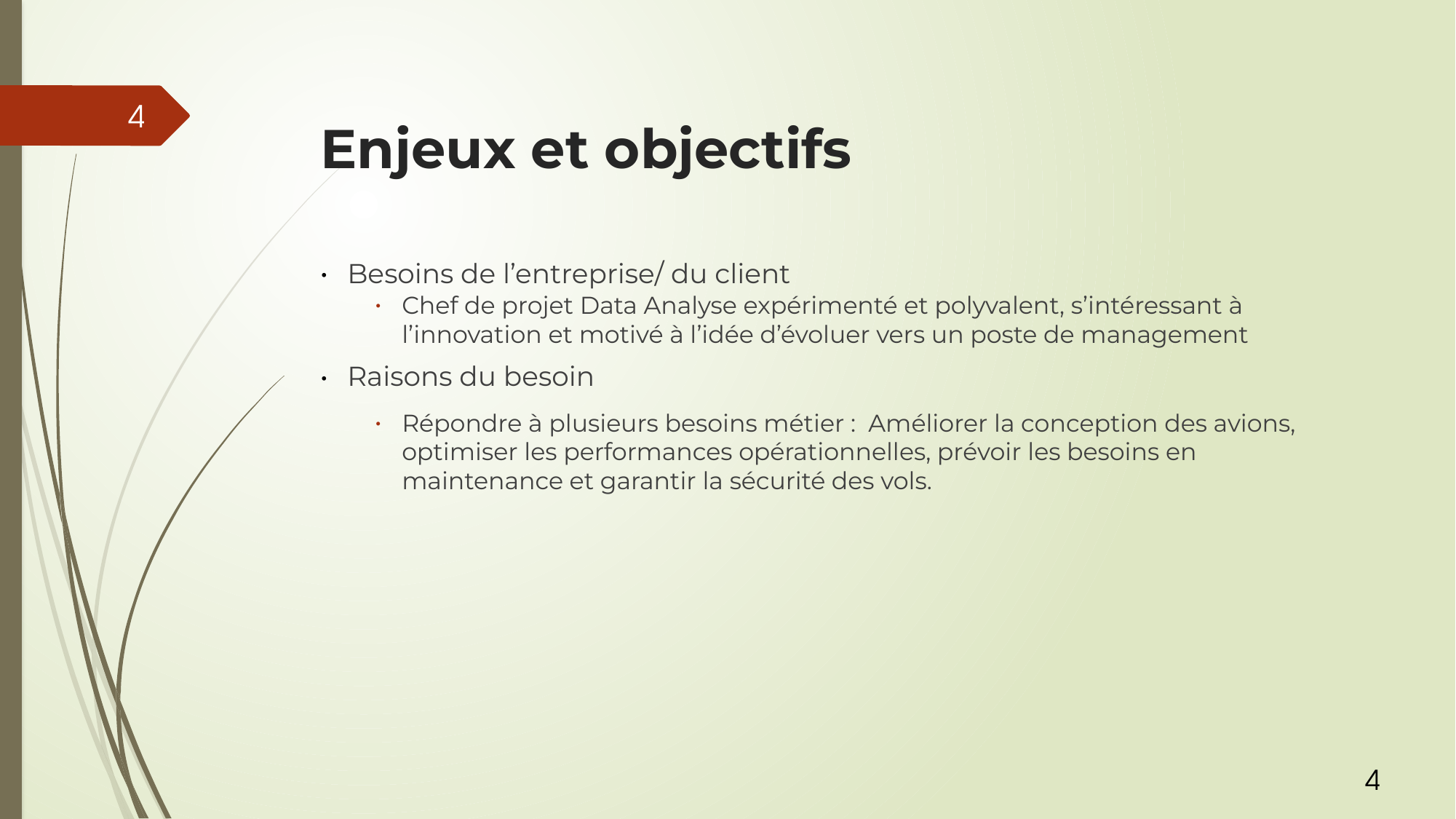

# Enjeux et objectifs
4
Besoins de l’entreprise/ du client
Chef de projet Data Analyse expérimenté et polyvalent, s’intéressant à l’innovation et motivé à l’idée d’évoluer vers un poste de management
Raisons du besoin
Répondre à plusieurs besoins métier :  Améliorer la conception des avions, optimiser les performances opérationnelles, prévoir les besoins en maintenance et garantir la sécurité des vols.
4